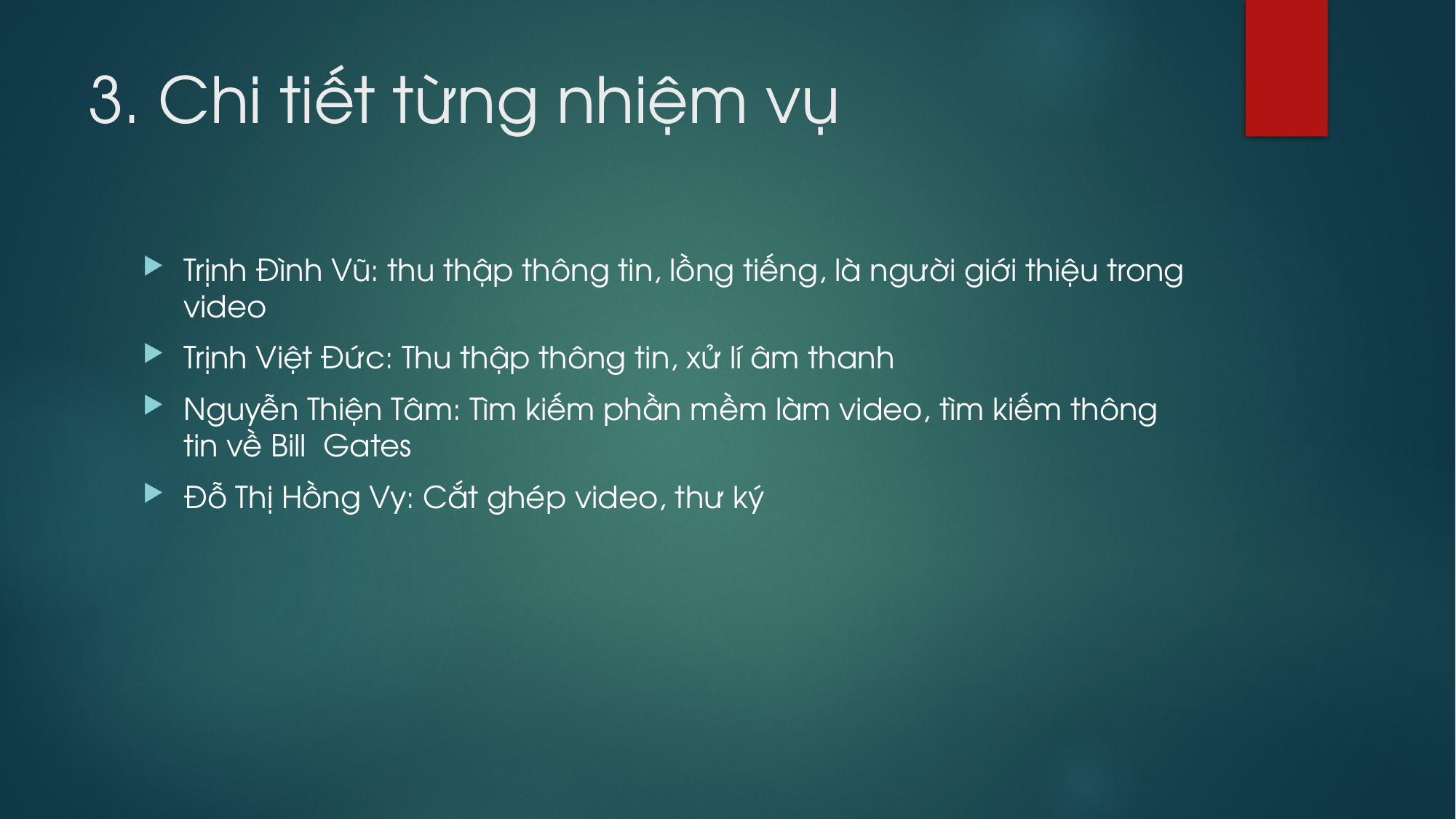

# 3. Chi tiết từng nhiệm vụ
Trịnh Đình Vũ: thu thập thông tin, lồng tiếng, là người giới thiệu trong video
Trịnh Việt Đức: Thu thập thông tin, xử lí âm thanh
Nguyễn Thiện Tâm: Tìm kiếm phần mềm làm video, tìm kiếm thông tin về Bill  Gates
Đỗ Thị Hồng Vy: Cắt ghép video, thư ký